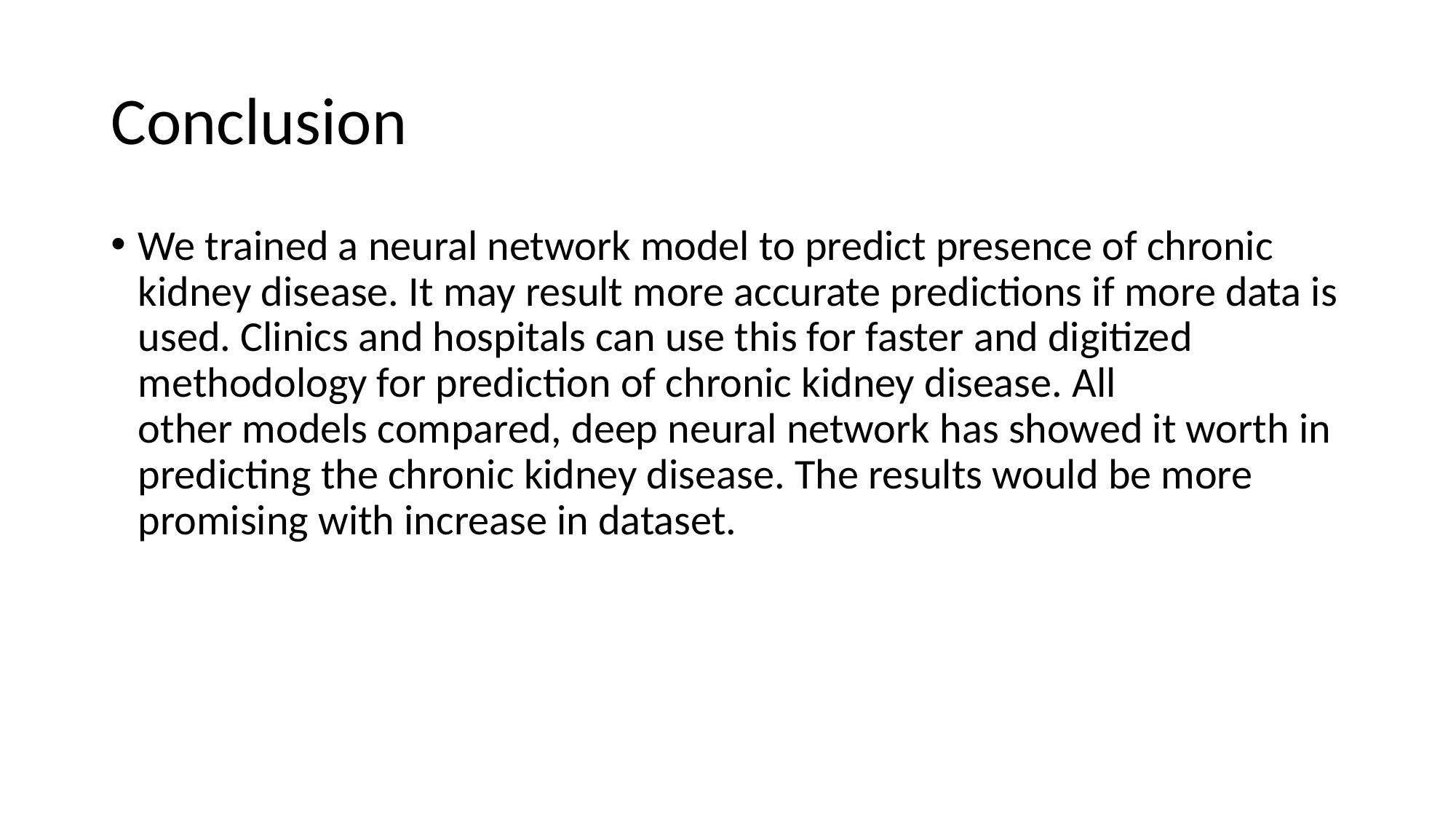

# Conclusion
We trained a neural network model to predict presence of chronic kidney disease. It may result more accurate predictions if more data is used. Clinics and hospitals can use this for faster and digitized methodology for prediction of chronic kidney disease. All
other models compared, deep neural network has showed it worth in predicting the chronic kidney disease. The results would be more promising with increase in dataset.